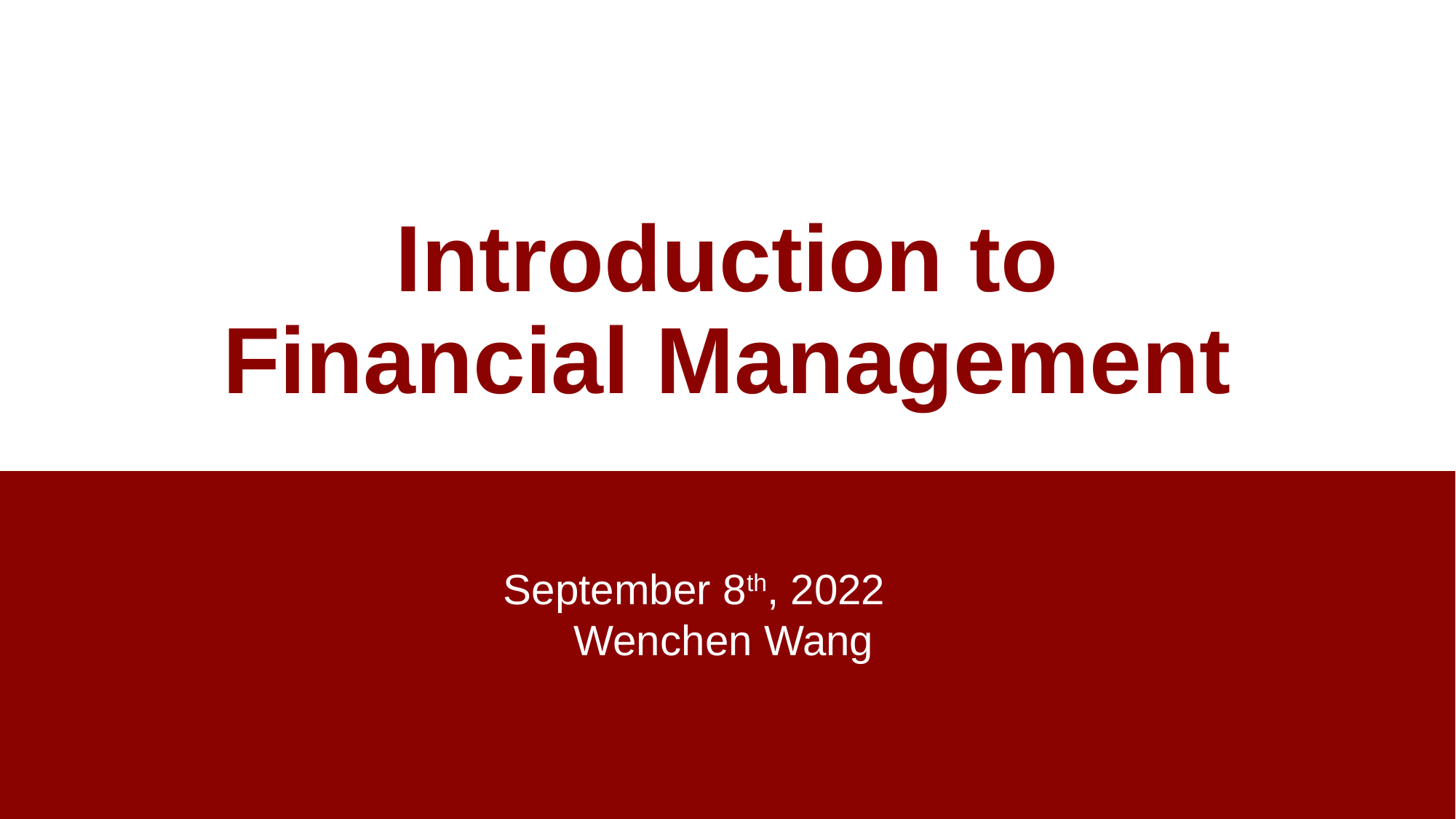

# Introduction to Financial Management

September 8th, 2022
Wenchen Wang
1